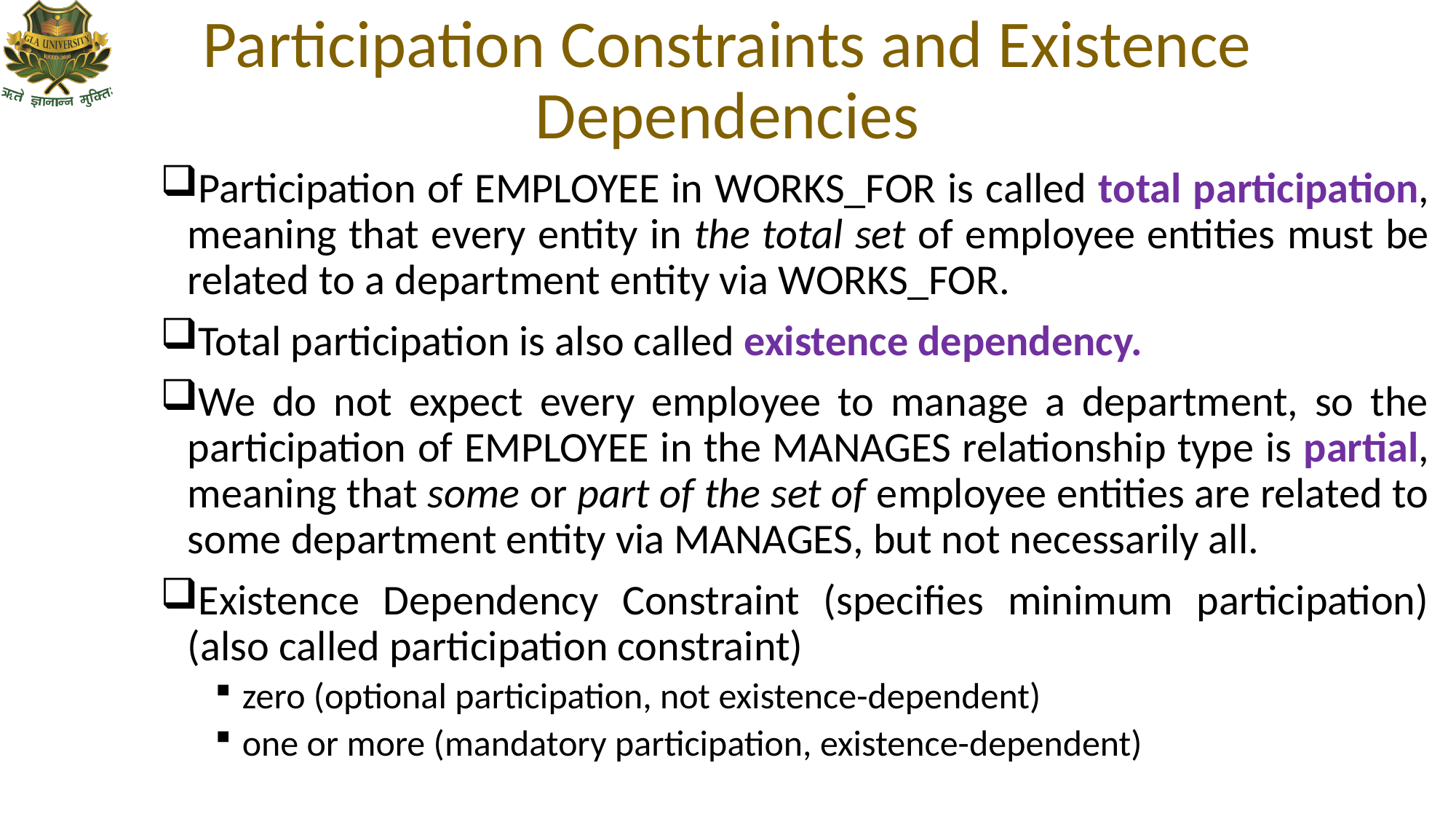

# Participation Constraints and Existence Dependencies
Participation of EMPLOYEE in WORKS_FOR is called total participation, meaning that every entity in the total set of employee entities must be related to a department entity via WORKS_FOR.
Total participation is also called existence dependency.
We do not expect every employee to manage a department, so the participation of EMPLOYEE in the MANAGES relationship type is partial, meaning that some or part of the set of employee entities are related to some department entity via MANAGES, but not necessarily all.
Existence Dependency Constraint (specifies minimum participation) (also called participation constraint)
zero (optional participation, not existence-dependent)
one or more (mandatory participation, existence-dependent)